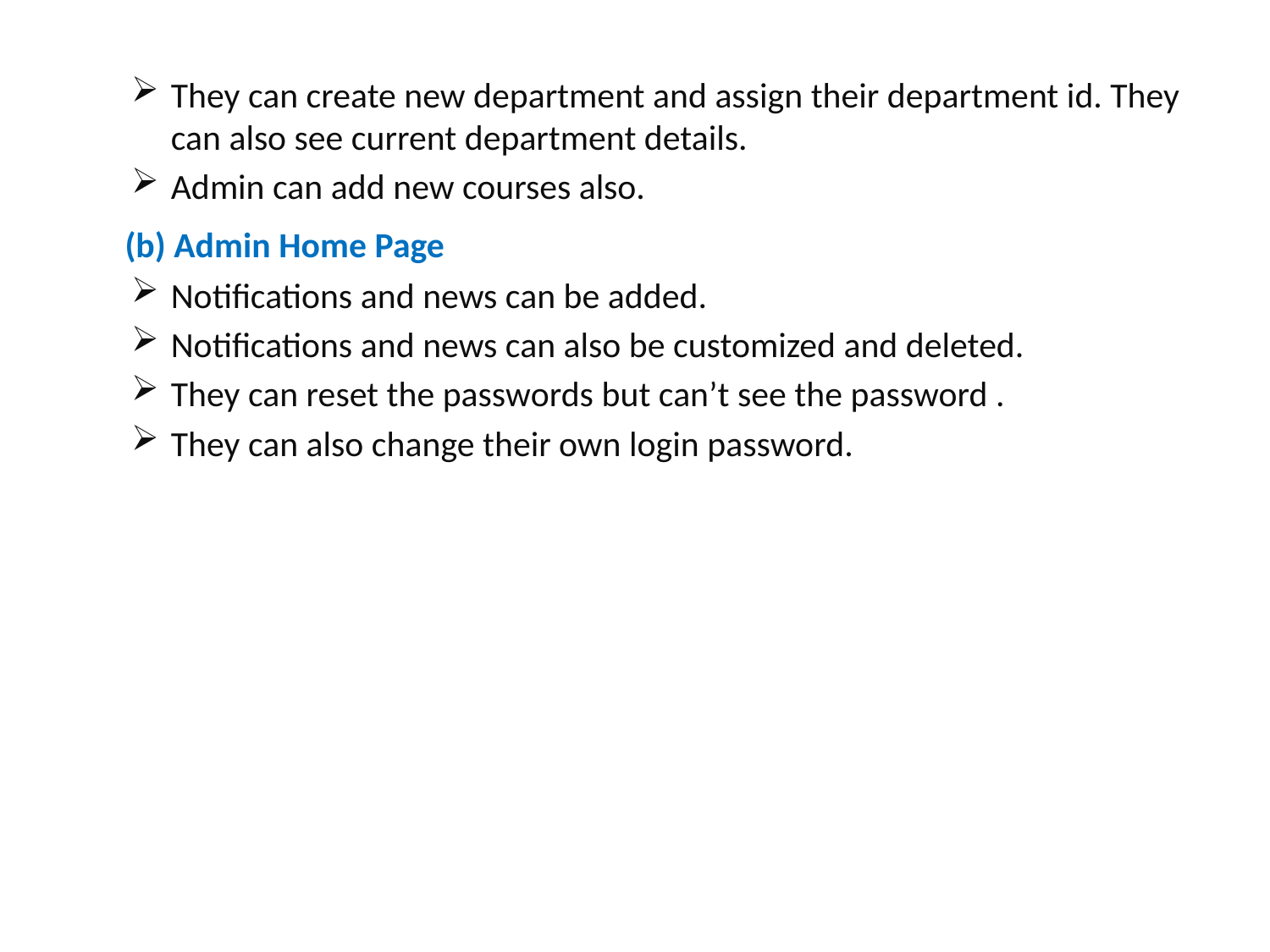

They can create new department and assign their department id. They can also see current department details.
Admin can add new courses also.
      (b) Admin Home Page
Notifications and news can be added.
Notifications and news can also be customized and deleted.
They can reset the passwords but can’t see the password .
They can also change their own login password.